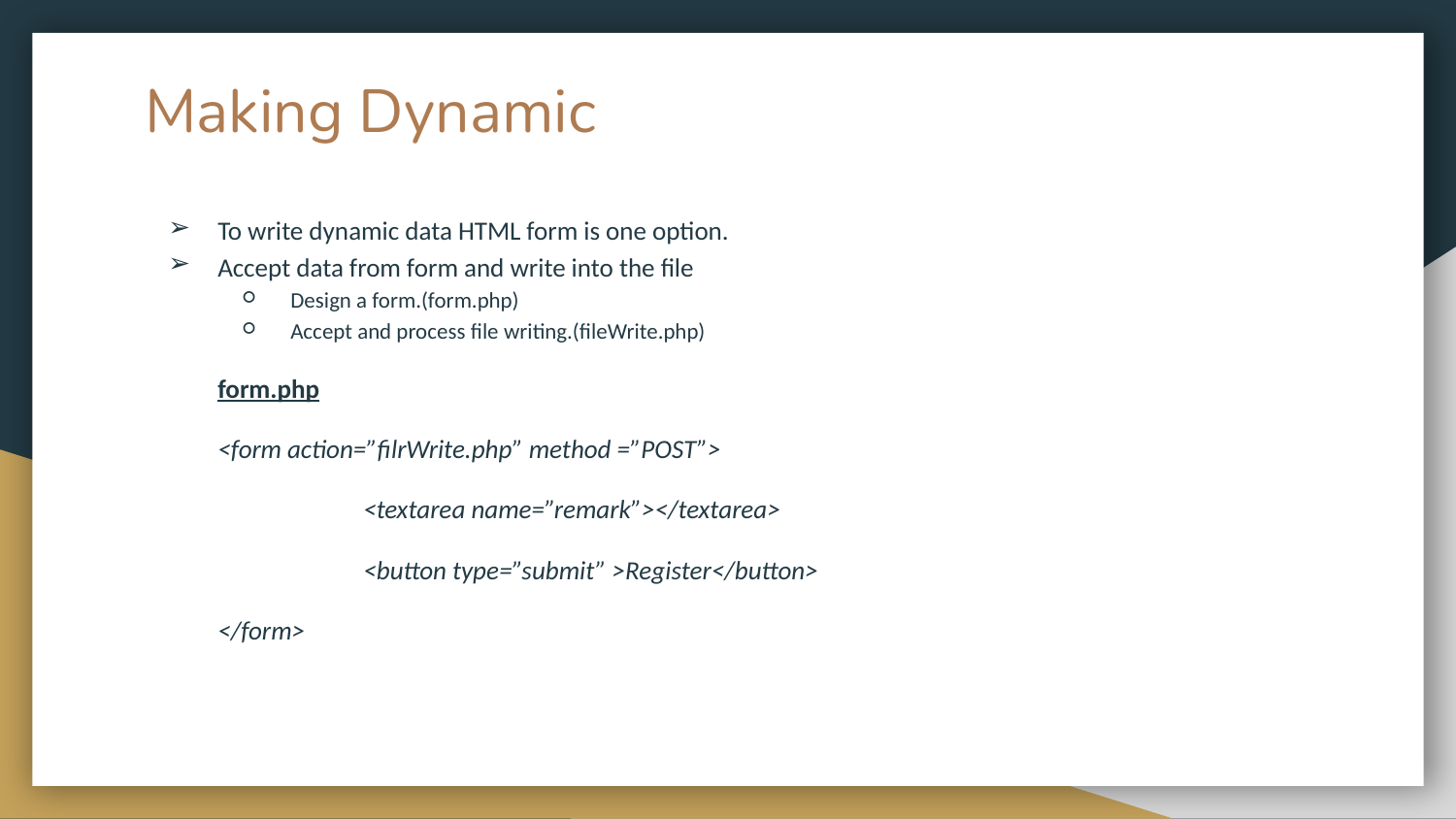

# Making Dynamic
To write dynamic data HTML form is one option.
Accept data from form and write into the file
Design a form.(form.php)
Accept and process file writing.(fileWrite.php)
form.php
<form action=”filrWrite.php” method =”POST”>
	<textarea name=”remark”></textarea>
	<button type=”submit” >Register</button>
</form>